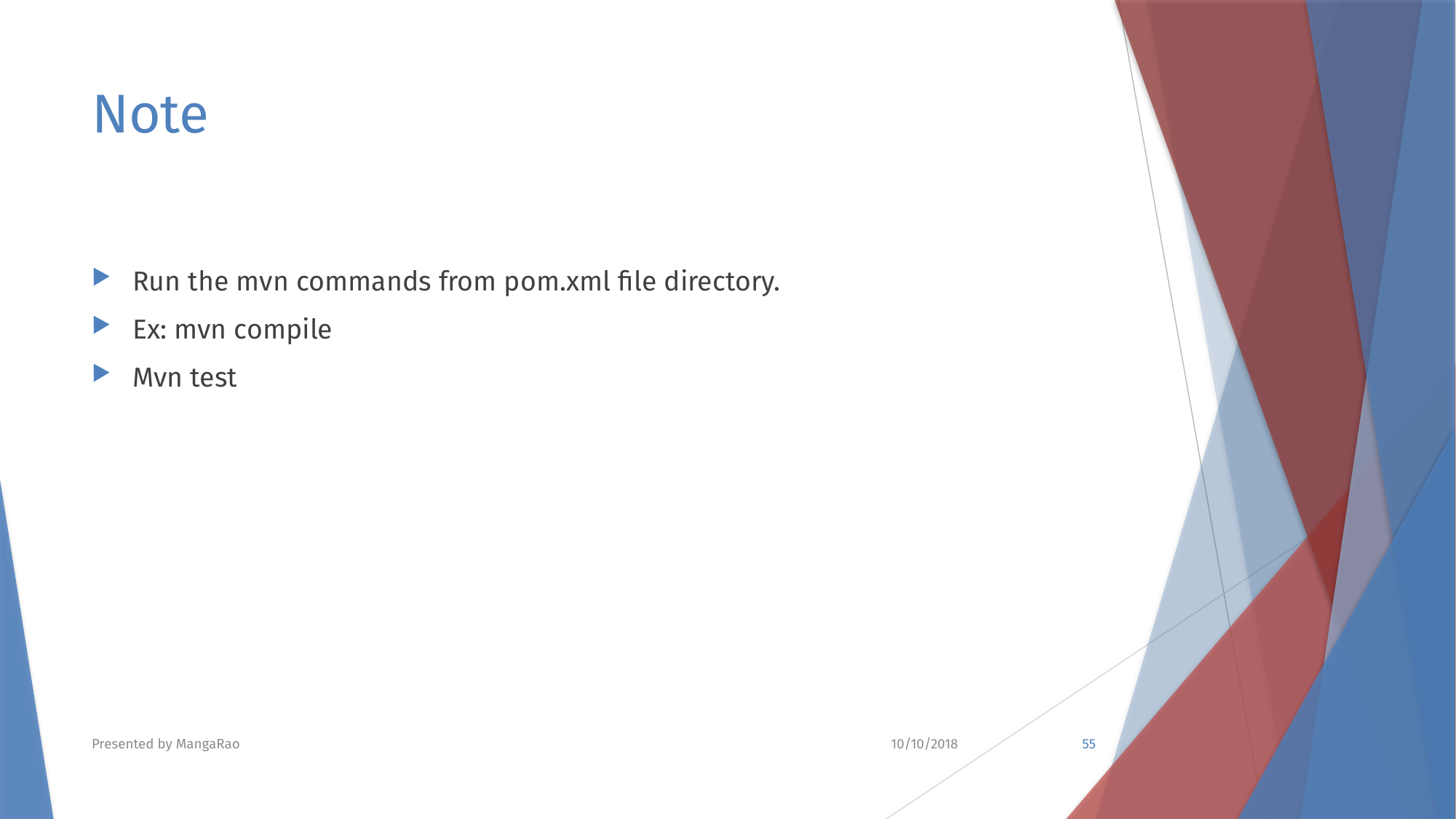

# Note
Run the mvn commands from pom.xml file directory.
Ex: mvn compile
Mvn test
Presented by MangaRao
10/10/2018
55